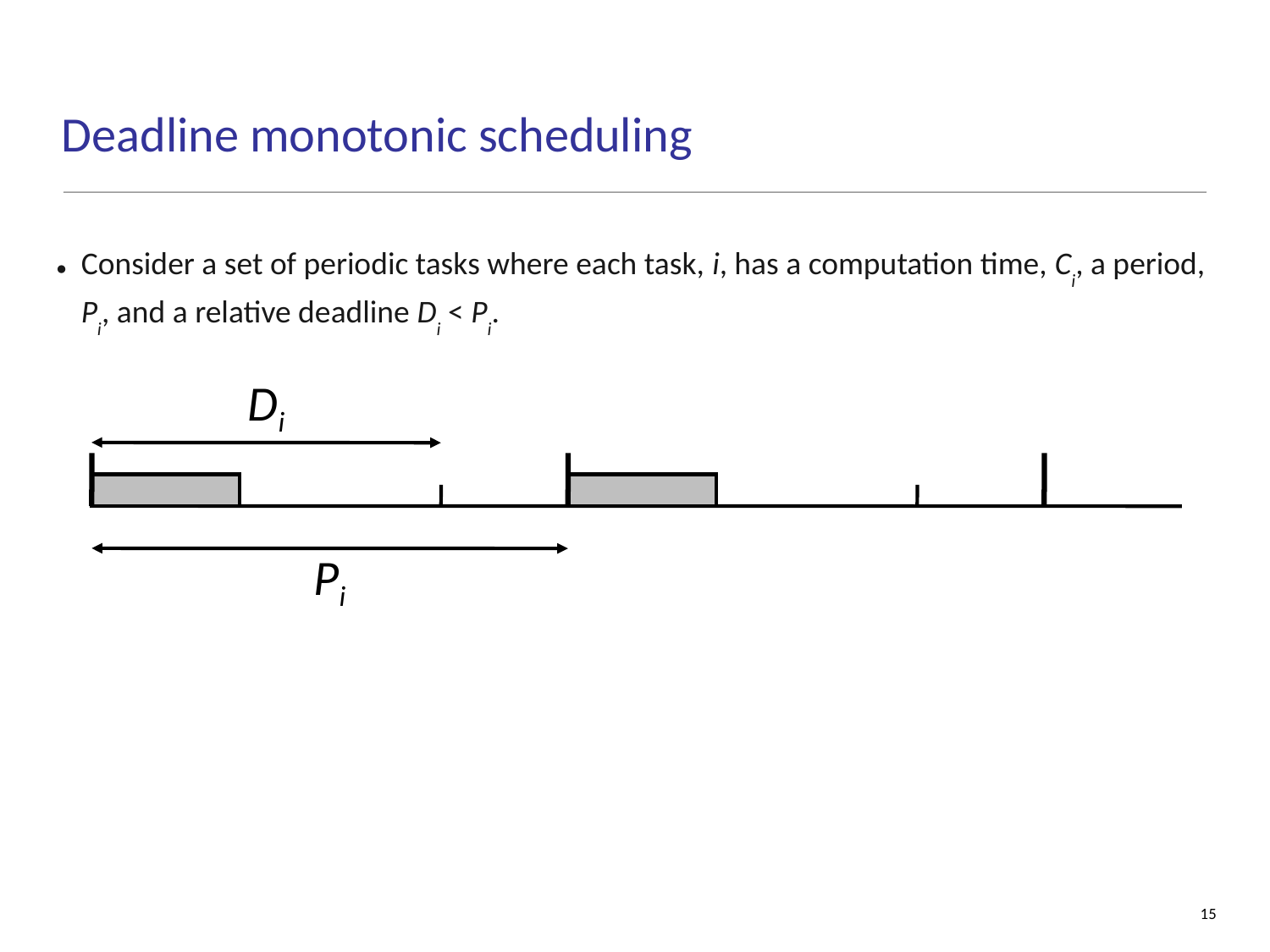

# Deadline monotonic scheduling

Consider a set of periodic tasks where each task, i, has a computation time, Ci, a period, Pi, and a relative deadline Di < Pi.
Di

Pi
15